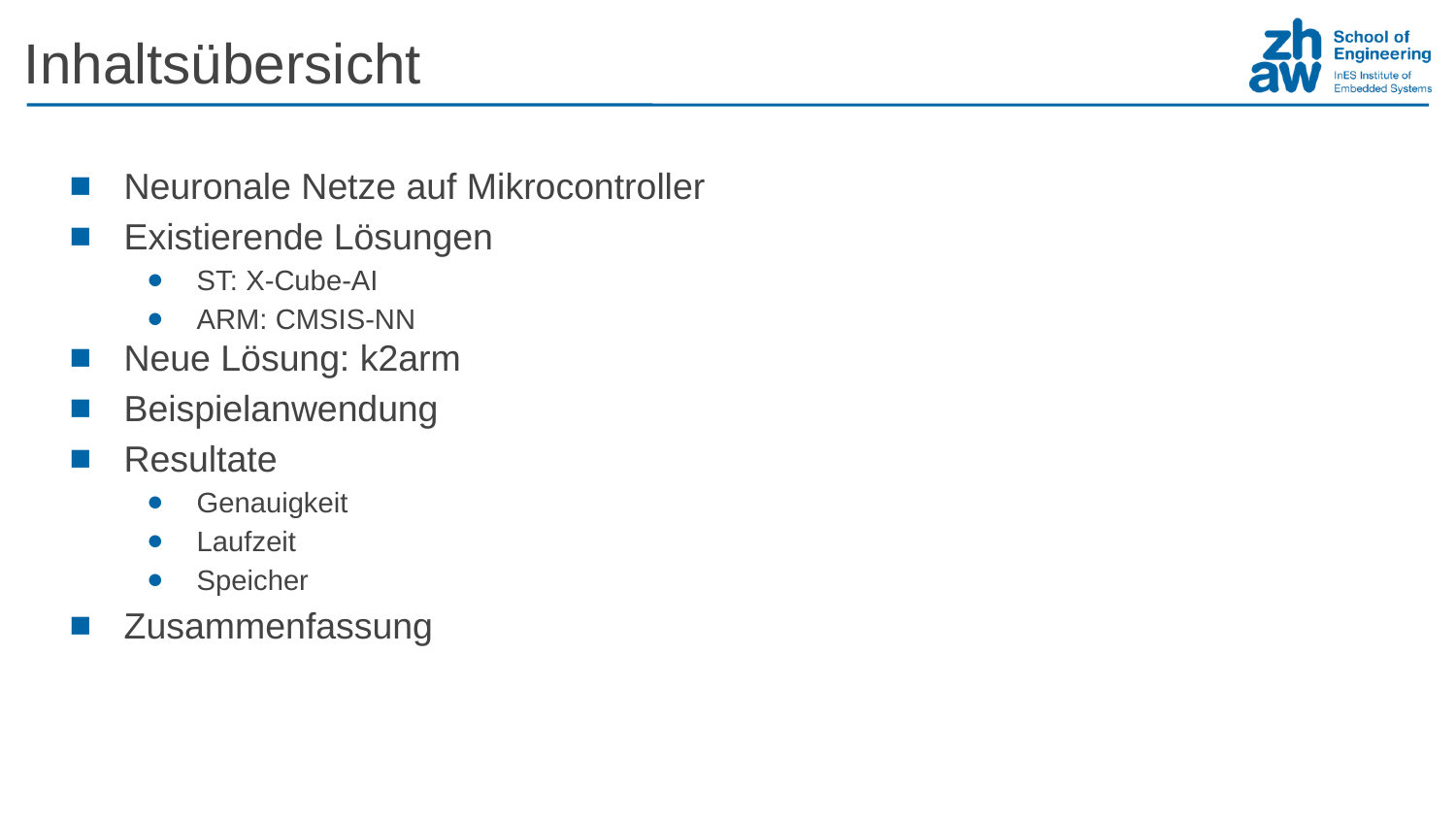

Inhaltsübersicht
Neuronale Netze auf Mikrocontroller
Existierende Lösungen
ST: X-Cube-AI
ARM: CMSIS-NN
Neue Lösung: k2arm
Beispielanwendung
Resultate
Genauigkeit
Laufzeit
Speicher
Zusammenfassung